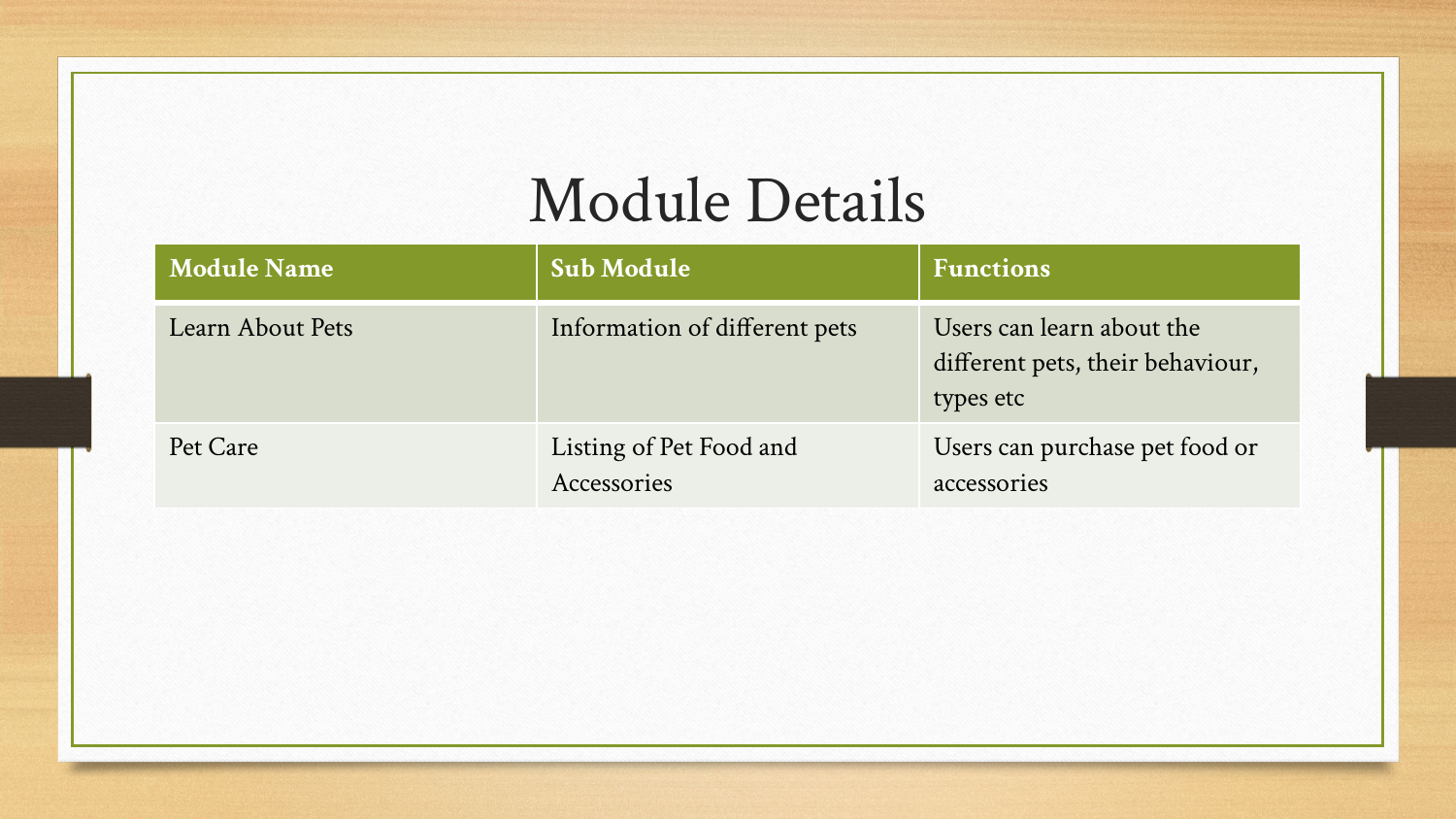

# Module Details
| Module Name | Sub Module | Functions |
| --- | --- | --- |
| Learn About Pets | Information of different pets | Users can learn about the different pets, their behaviour, types etc |
| Pet Care | Listing of Pet Food and Accessories | Users can purchase pet food or accessories |